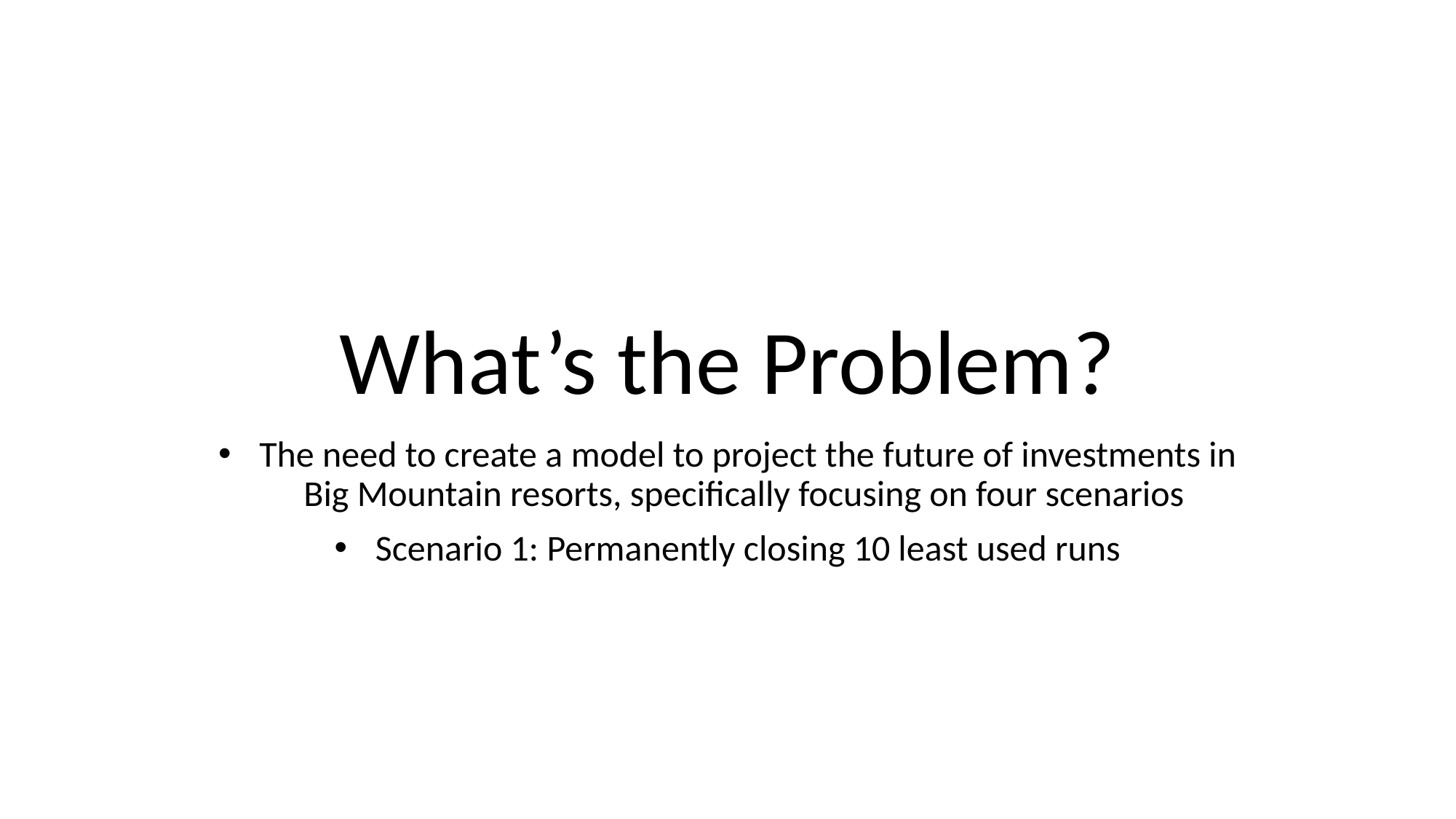

# What’s the Problem?
The need to create a model to project the future of investments in Big Mountain resorts, specifically focusing on four scenarios
Scenario 1: Permanently closing 10 least used runs